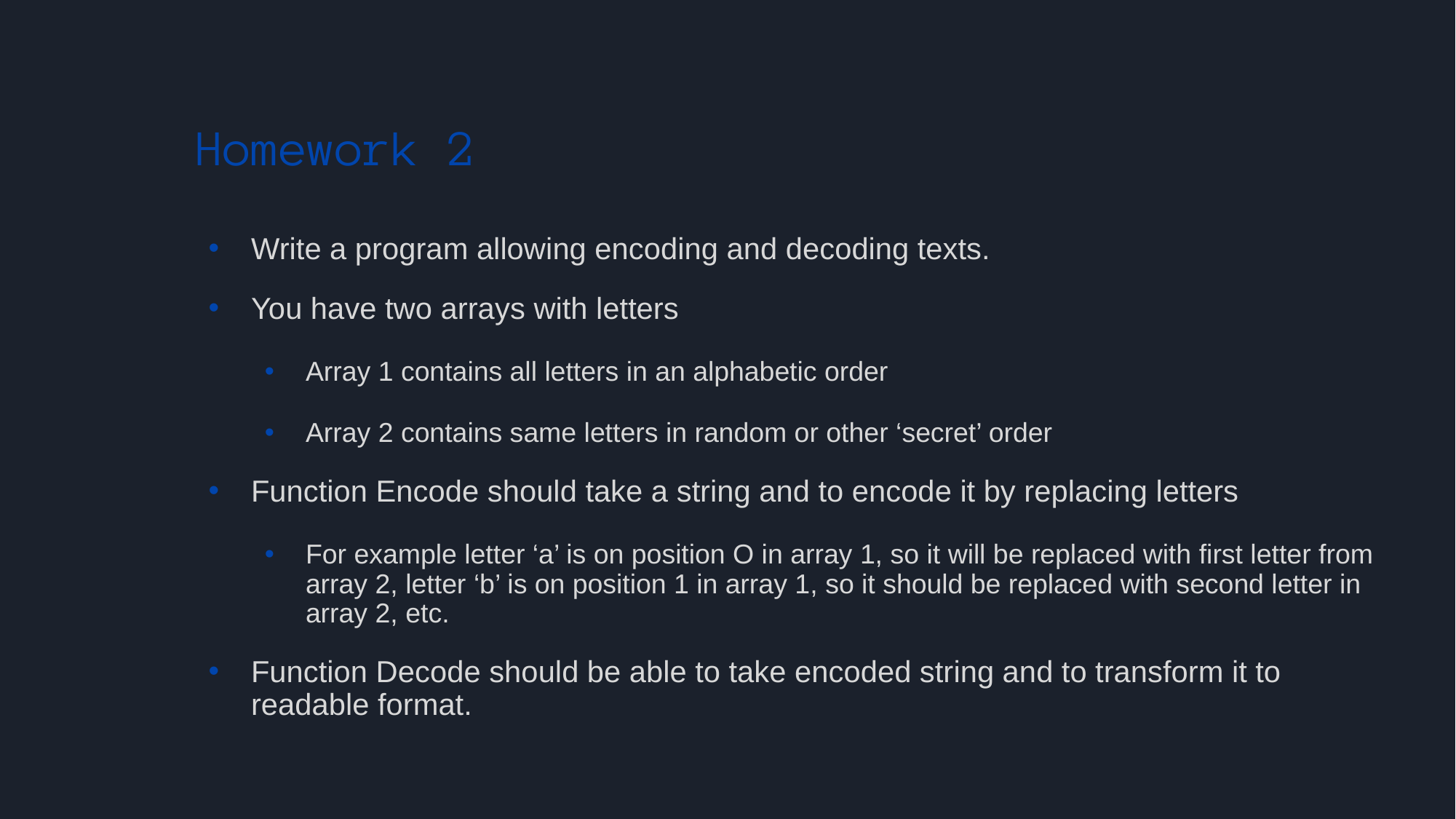

# Homework 2
Write a program allowing encoding and decoding texts.
You have two arrays with letters
Array 1 contains all letters in an alphabetic order
Array 2 contains same letters in random or other ‘secret’ order
Function Encode should take a string and to encode it by replacing letters
For example letter ‘a’ is on position O in array 1, so it will be replaced with first letter from array 2, letter ‘b’ is on position 1 in array 1, so it should be replaced with second letter in array 2, etc.
Function Decode should be able to take encoded string and to transform it to readable format.